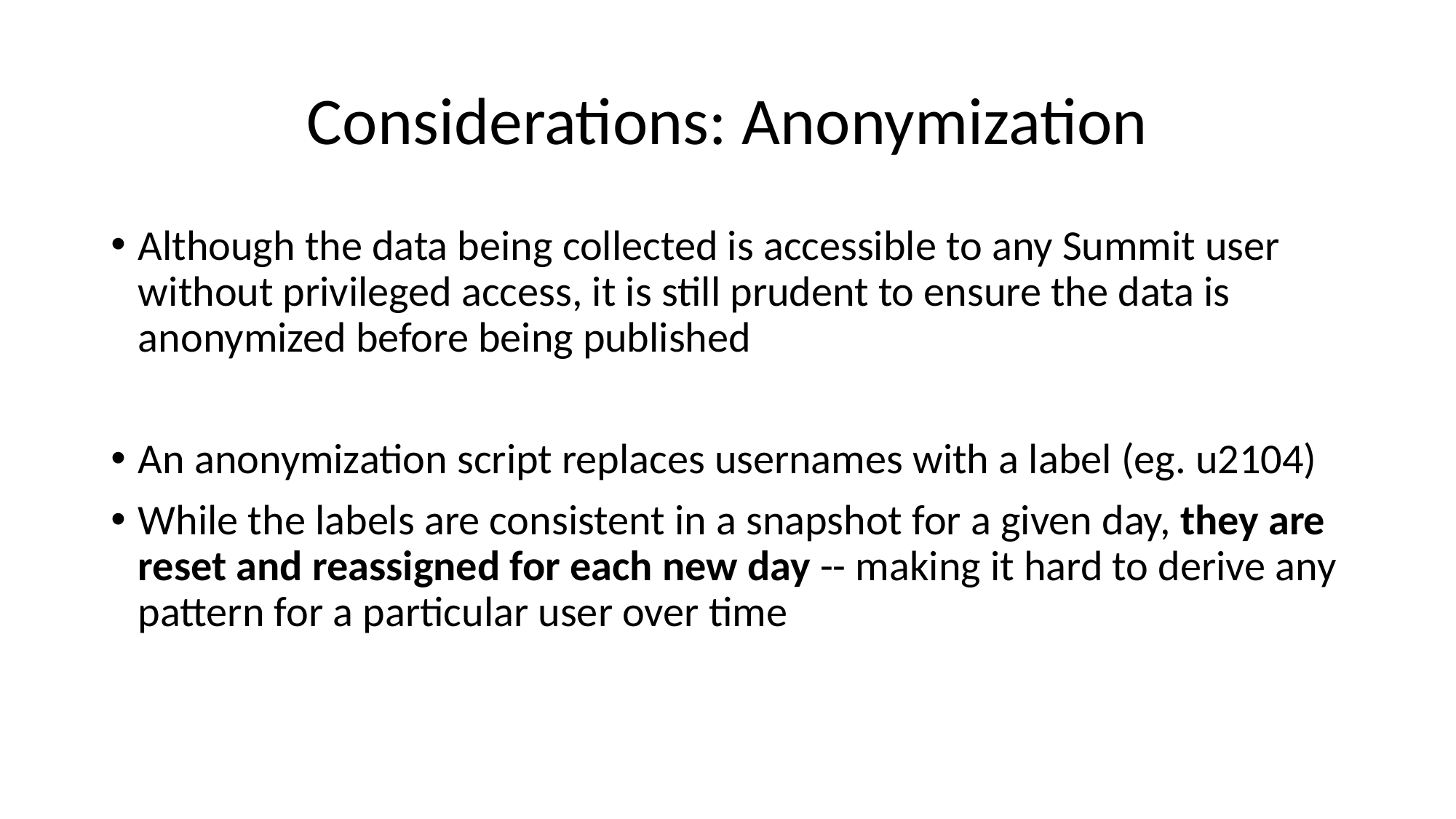

# Considerations: Anonymization
Although the data being collected is accessible to any Summit user without privileged access, it is still prudent to ensure the data is anonymized before being published

An anonymization script replaces usernames with a label (eg. u2104)
While the labels are consistent in a snapshot for a given day, they are reset and reassigned for each new day -- making it hard to derive any pattern for a particular user over time